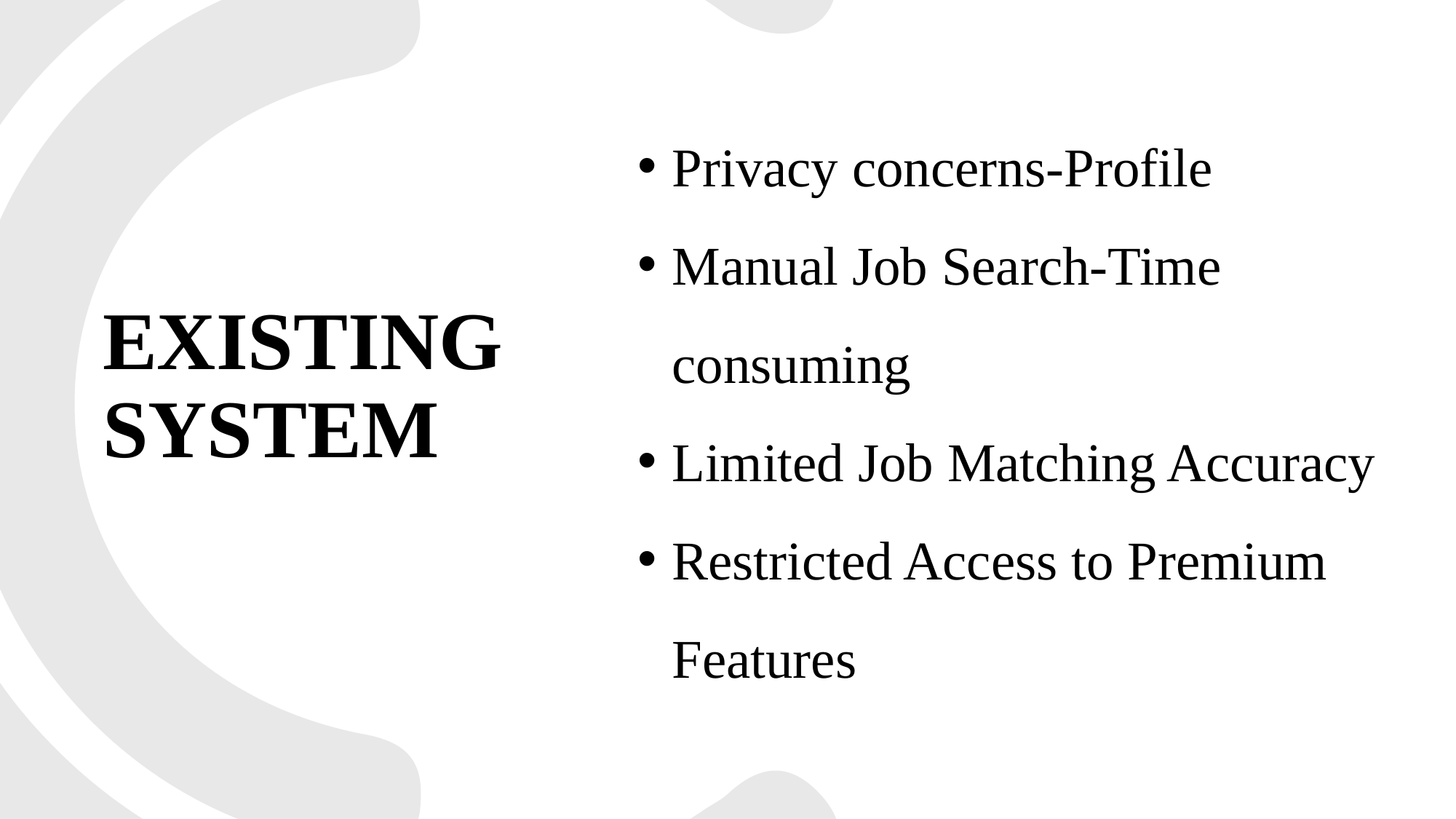

Privacy concerns-Profile
Manual Job Search-Time consuming
Limited Job Matching Accuracy
Restricted Access to Premium Features

# EXISTING SYSTEM